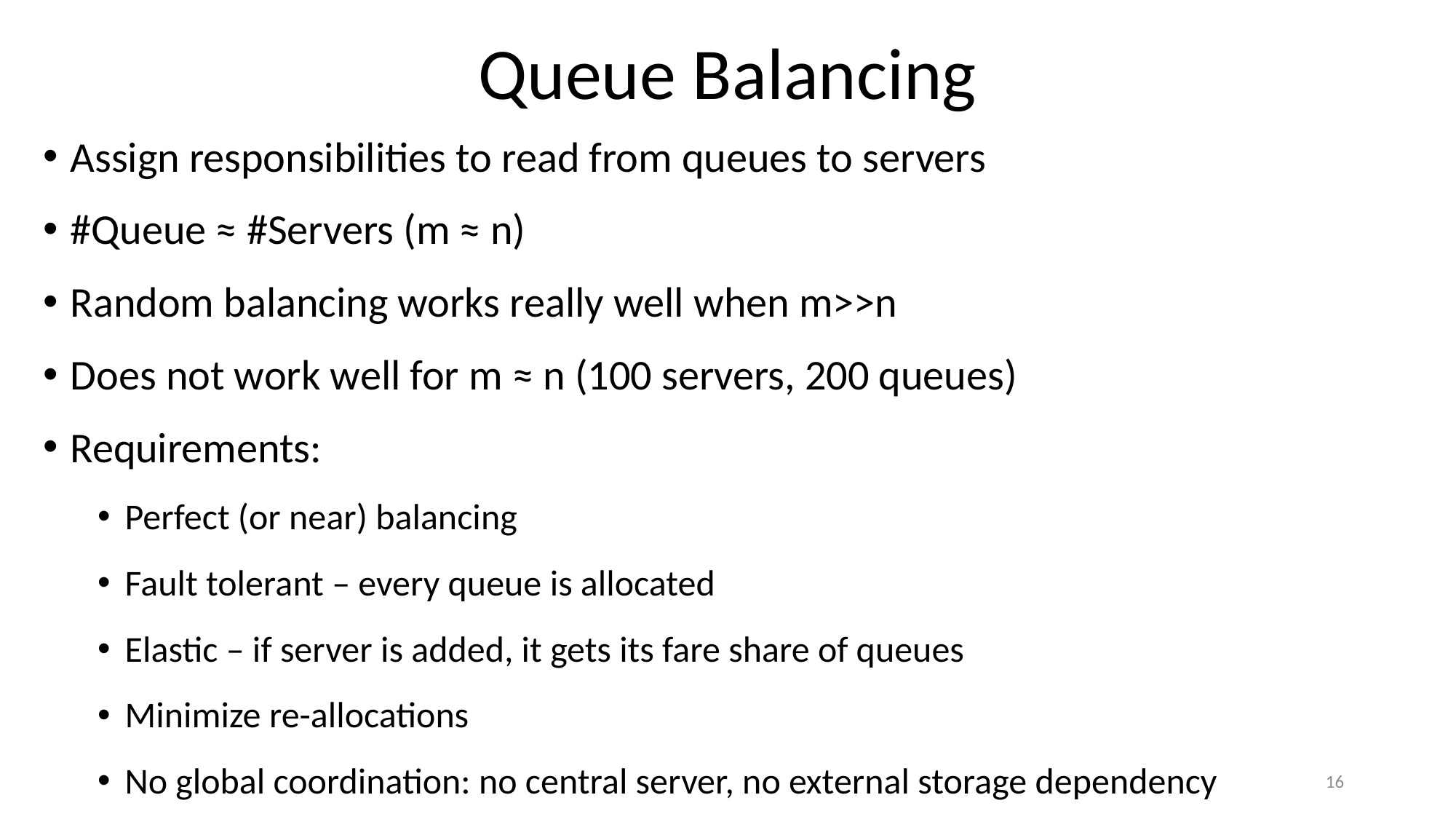

# Queue Balancing
Assign responsibilities to read from queues to servers
#Queue ≈ #Servers (m ≈ n)
Random balancing works really well when m>>n
Does not work well for m ≈ n (100 servers, 200 queues)
Requirements:
Perfect (or near) balancing
Fault tolerant – every queue is allocated
Elastic – if server is added, it gets its fare share of queues
Minimize re-allocations
No global coordination: no central server, no external storage dependency
16